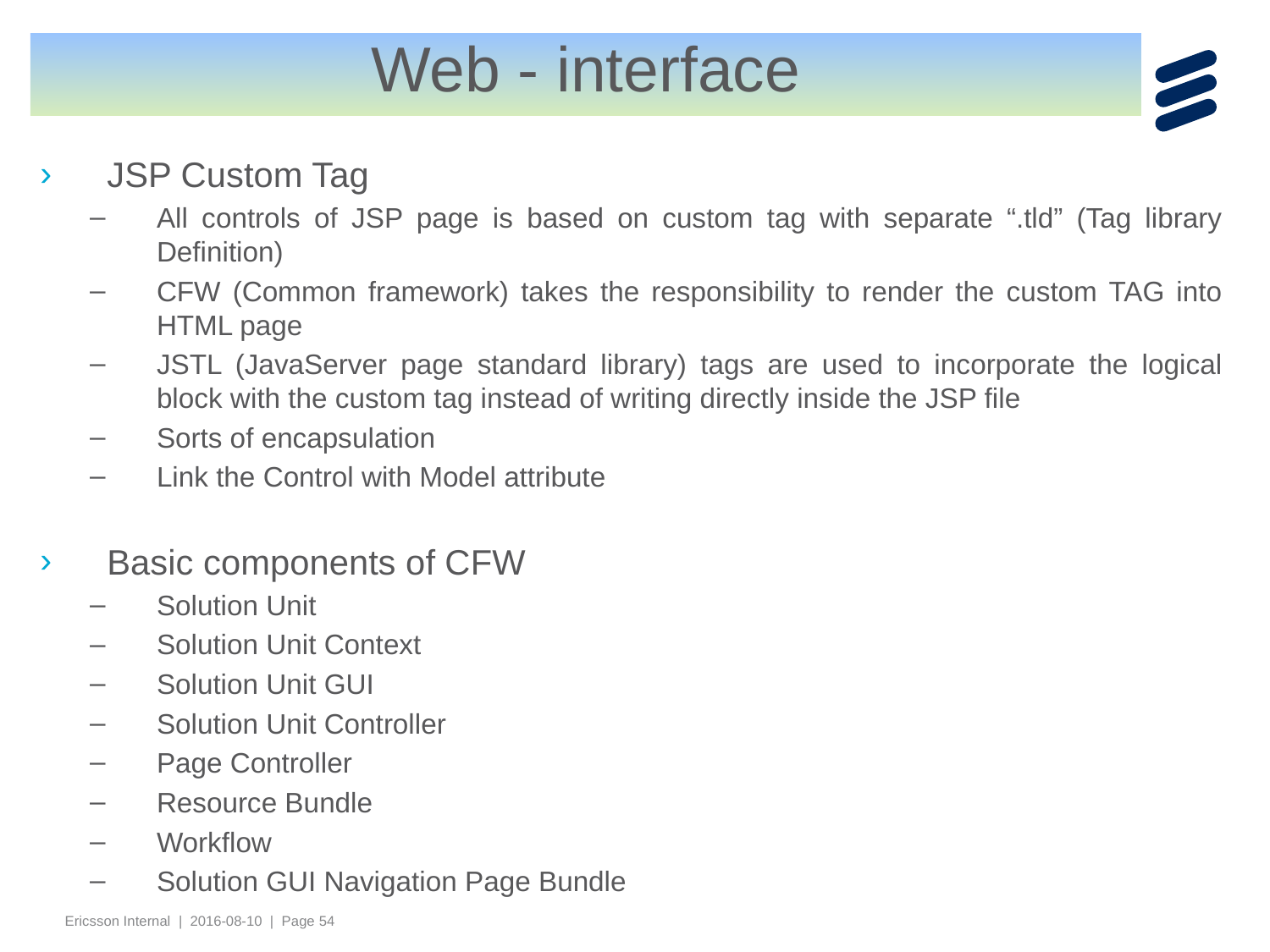

# Web - interface
JSP Custom Tag
All controls of JSP page is based on custom tag with separate “.tld” (Tag library Definition)
CFW (Common framework) takes the responsibility to render the custom TAG into HTML page
JSTL (JavaServer page standard library) tags are used to incorporate the logical block with the custom tag instead of writing directly inside the JSP file
Sorts of encapsulation
Link the Control with Model attribute

Basic components of CFW
Solution Unit
Solution Unit Context
Solution Unit GUI
Solution Unit Controller
Page Controller
Resource Bundle
Workflow
Solution GUI Navigation Page Bundle